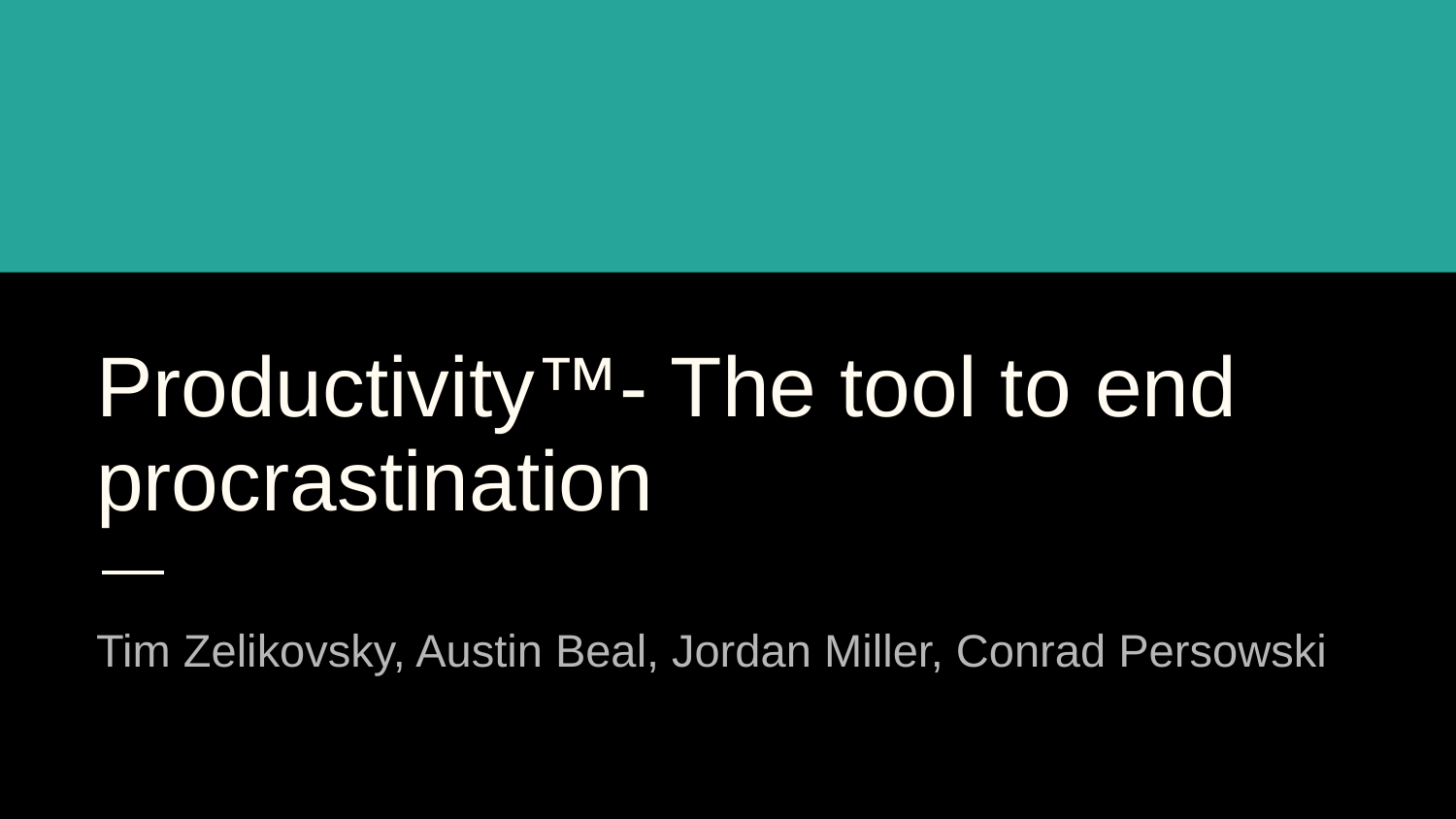

# Productivity™- The tool to end procrastination
Tim Zelikovsky, Austin Beal, Jordan Miller, Conrad Persowski